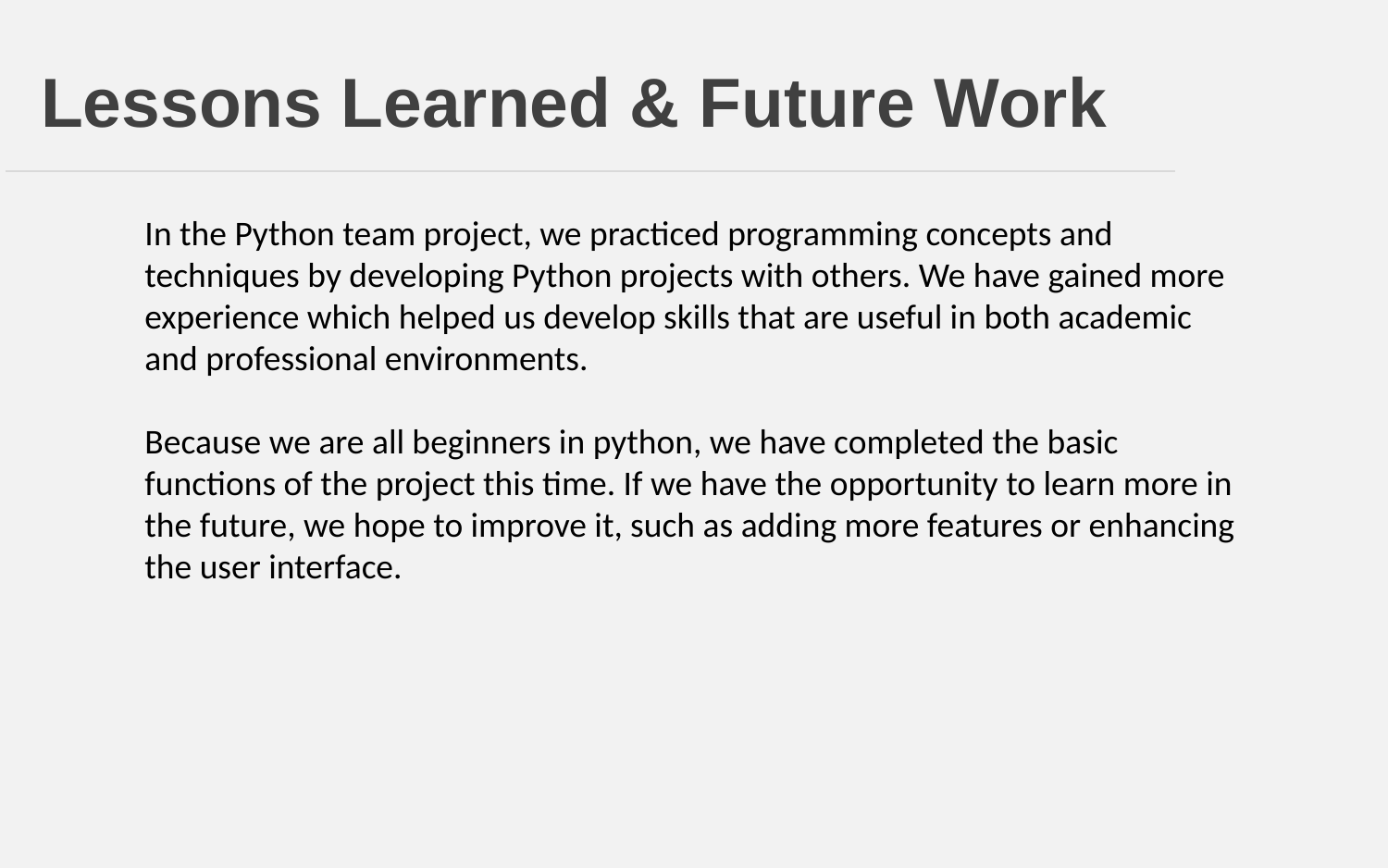

Lessons Learned & Future Work
In the Python team project, we practiced programming concepts and techniques by developing Python projects with others. We have gained more experience which helped us develop skills that are useful in both academic and professional environments.

Because we are all beginners in python, we have completed the basic functions of the project this time. If we have the opportunity to learn more in the future, we hope to improve it, such as adding more features or enhancing the user interface.